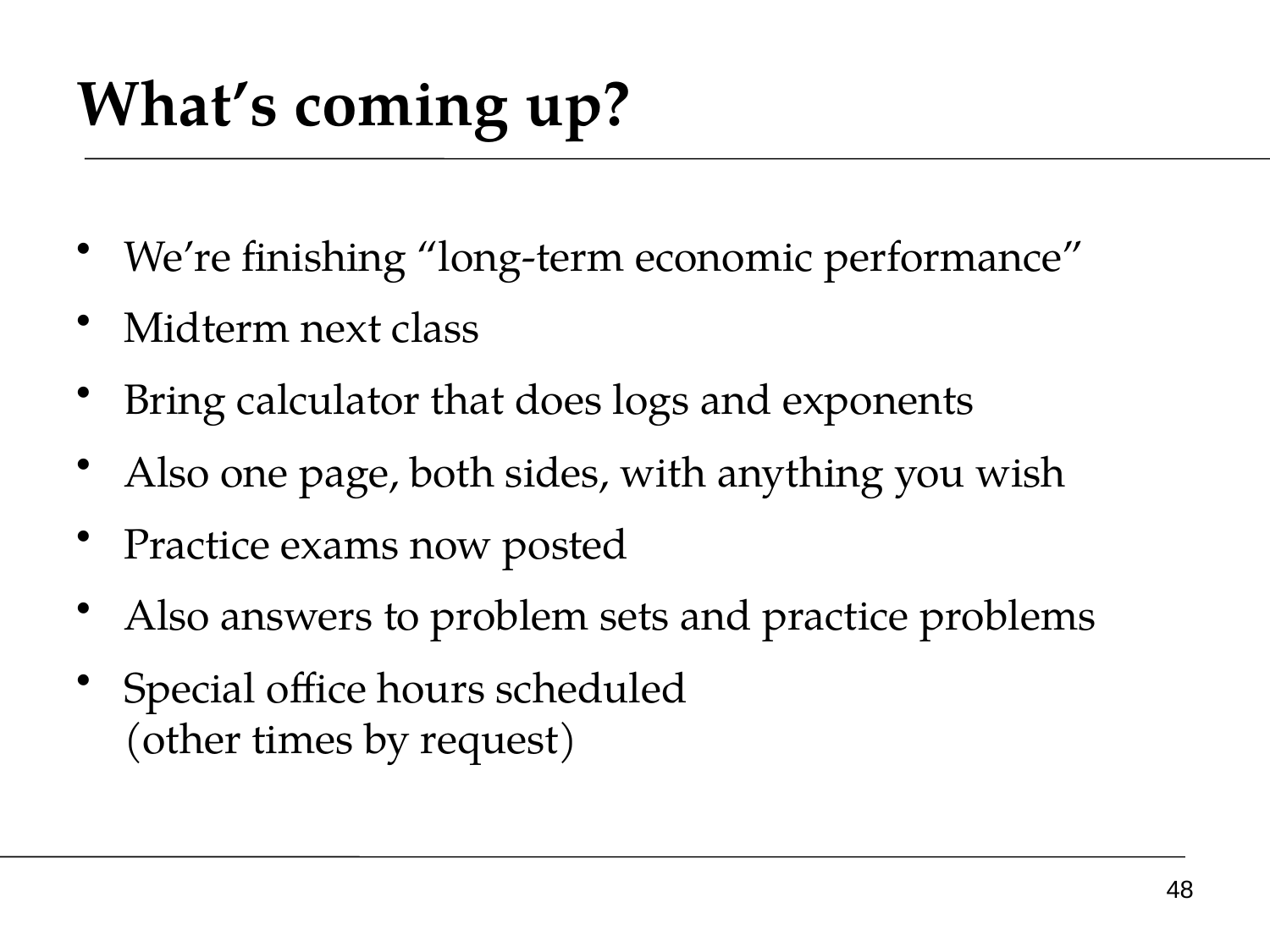

What’s coming up?
We’re finishing “long-term economic performance”
Midterm next class
Bring calculator that does logs and exponents
Also one page, both sides, with anything you wish
Practice exams now posted
Also answers to problem sets and practice problems
Special office hours scheduled                                (other times by request)
48